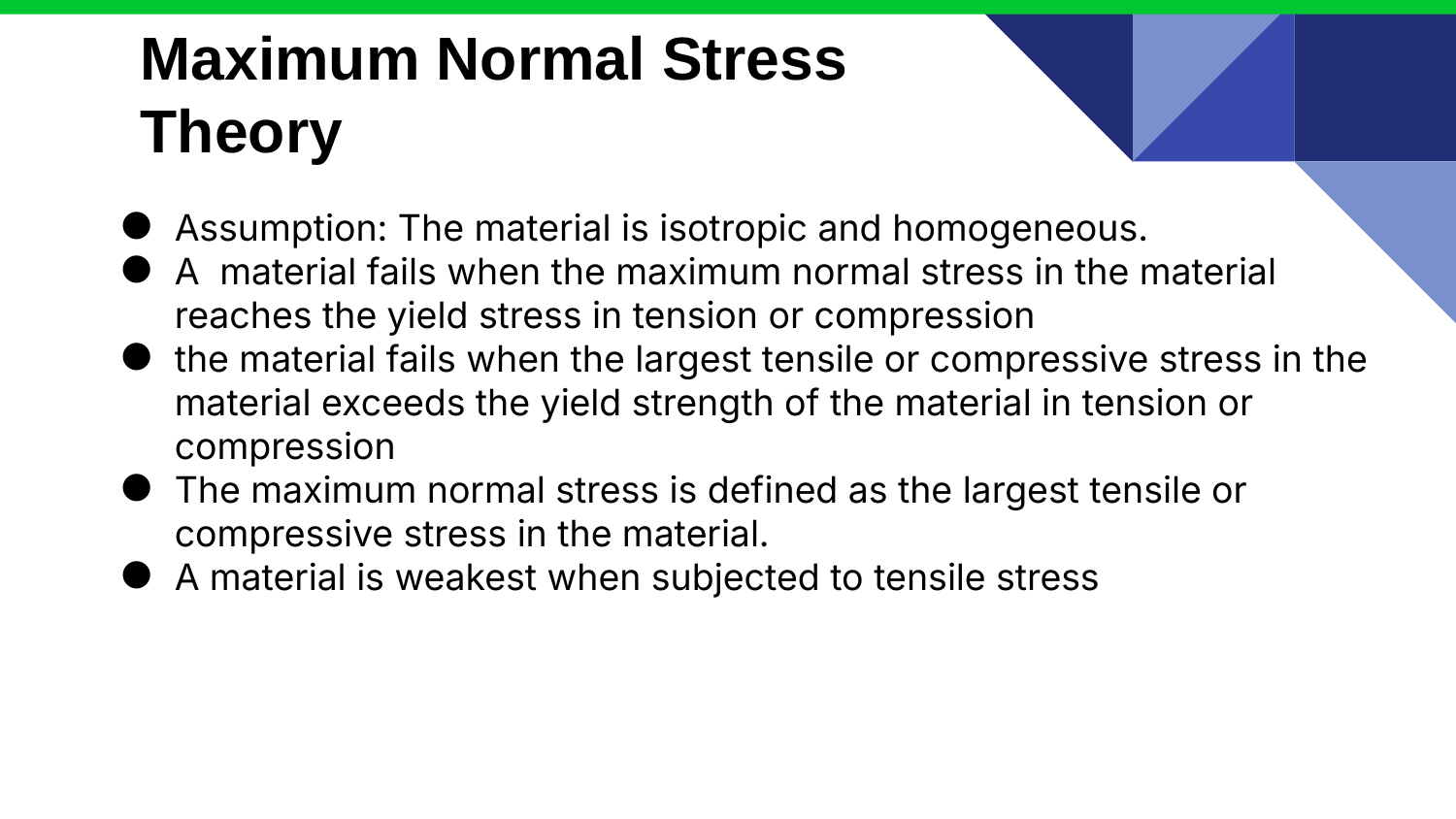

# Maximum Normal Stress Theory
Assumption: The material is isotropic and homogeneous.
A  material fails when the maximum normal stress in the material reaches the yield stress in tension or compression
the material fails when the largest tensile or compressive stress in the material exceeds the yield strength of the material in tension or compression
The maximum normal stress is defined as the largest tensile or compressive stress in the material.
A material is weakest when subjected to tensile stress

Photo by Pexels